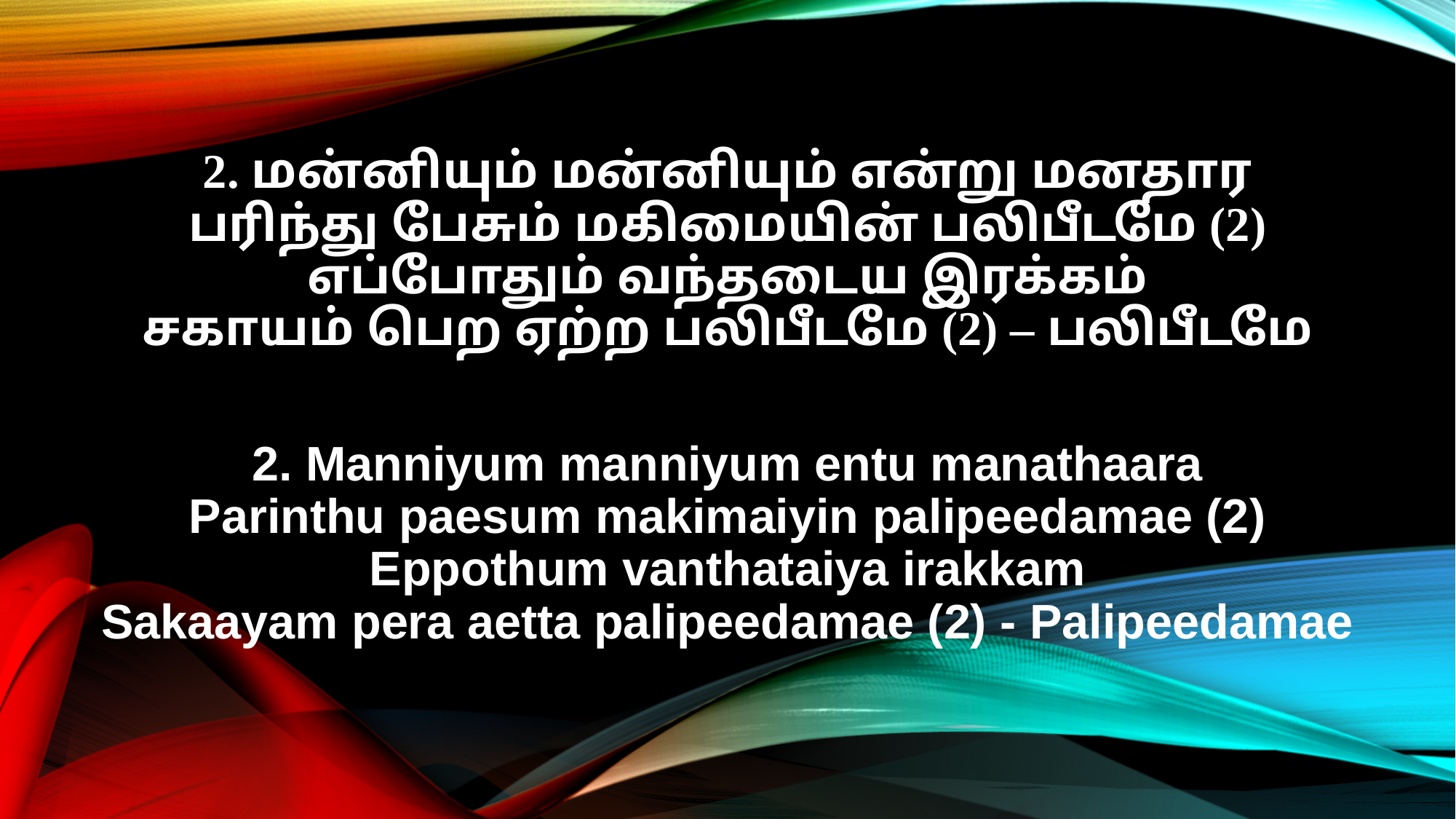

2. மன்னியும் மன்னியும் என்று மனதார
பரிந்து பேசும் மகிமையின் பலிபீடமே (2)
எப்போதும் வந்தடைய இரக்கம்
சகாயம் பெற ஏற்ற பலிபீடமே (2) – பலிபீடமே

2. Manniyum manniyum entu manathaara
Parinthu paesum makimaiyin palipeedamae (2)
Eppothum vanthataiya irakkam
Sakaayam pera aetta palipeedamae (2) - Palipeedamae